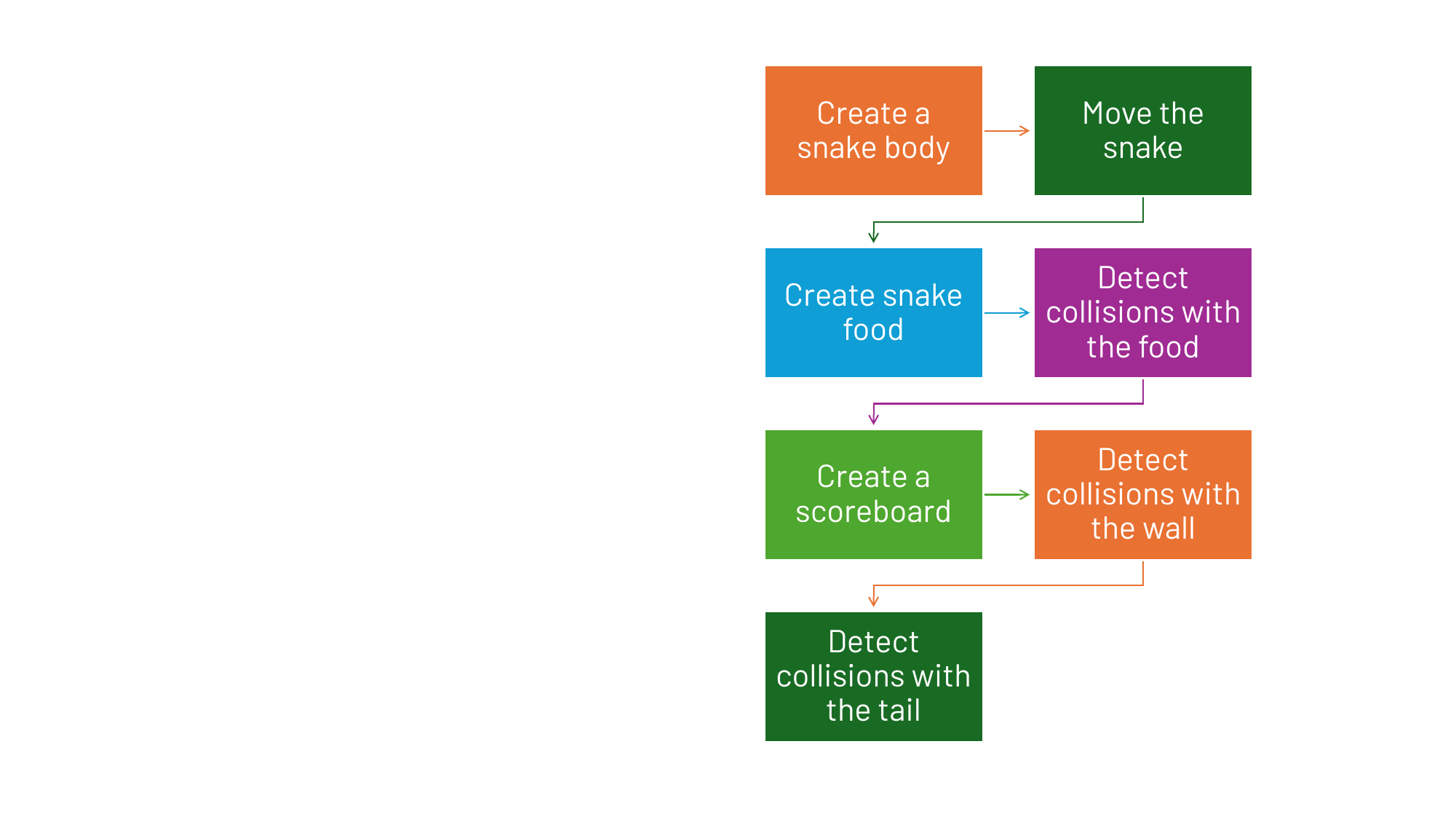

Create a snake body

Move the snake

Create snake food

Detect collisions with the food

Create a scoreboard

Detect collisions with the wall
Detect collisions with the tail
# Snake Game Steps